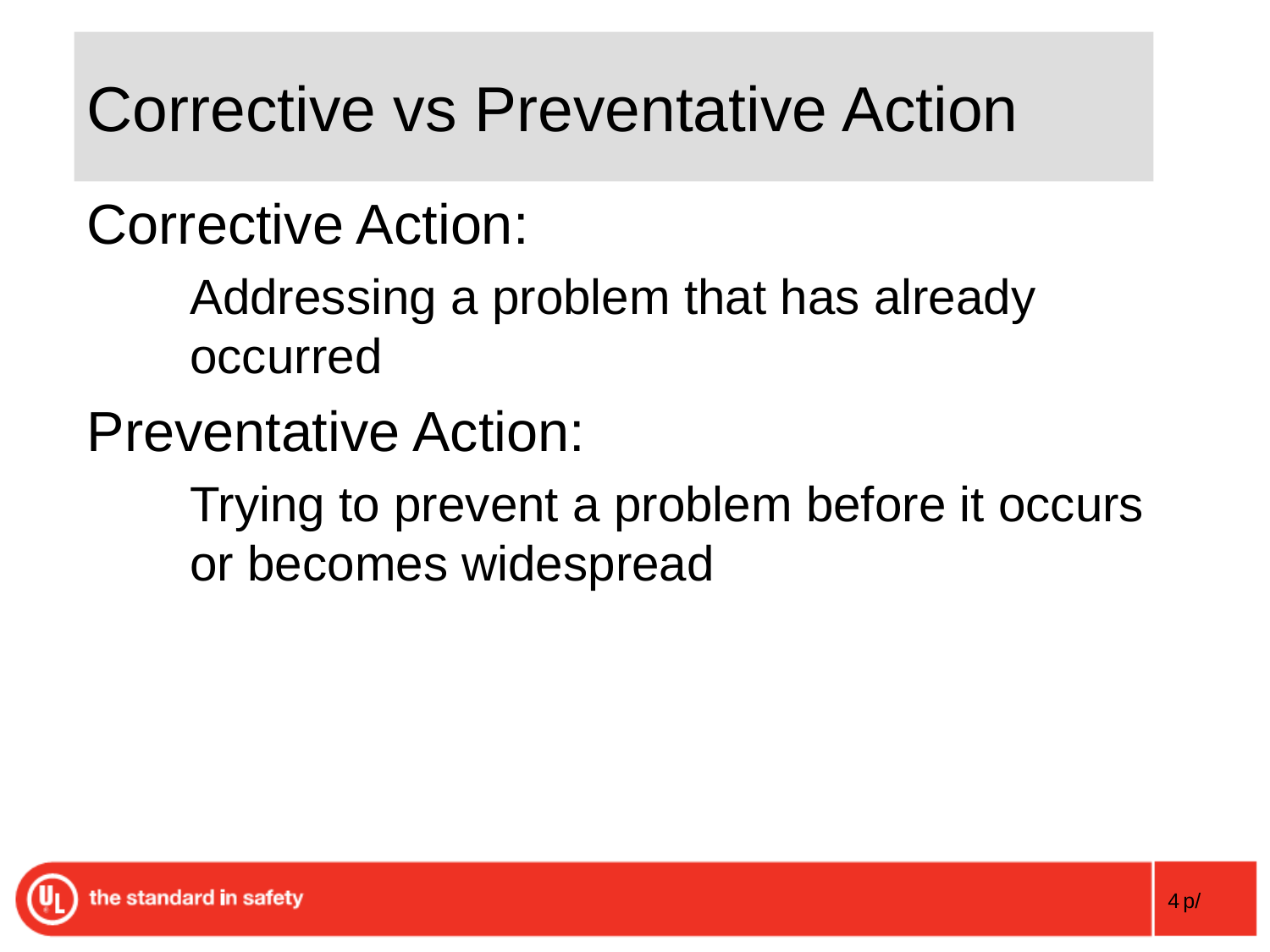

# Corrective vs Preventative Action
Corrective Action:
	Addressing a problem that has already occurred
Preventative Action:
	Trying to prevent a problem before it occurs or becomes widespread